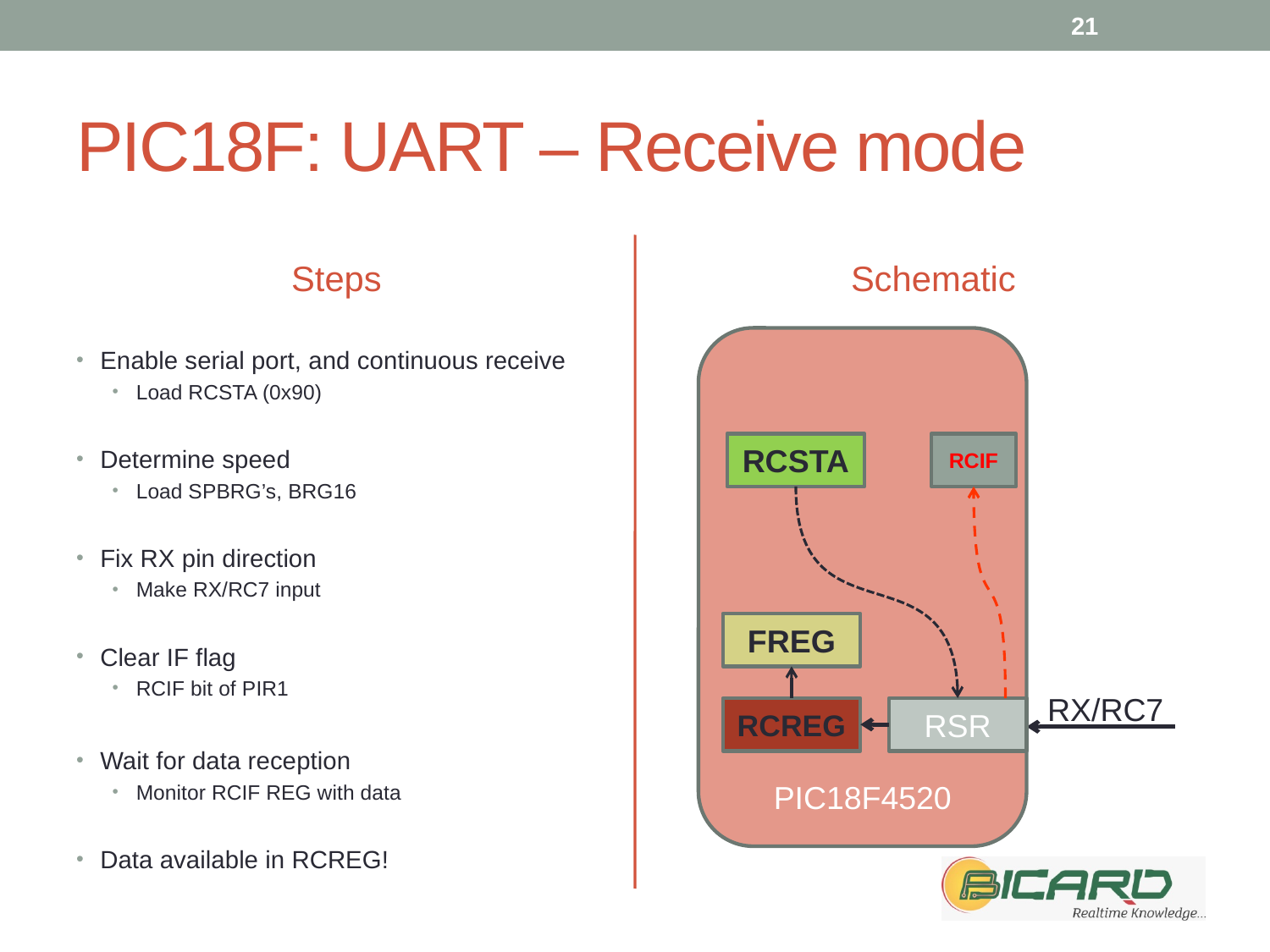

21
# PIC18F: UART – Receive mode
Steps
Schematic

PIC18F4520
Enable serial port, and continuous receive
Load RCSTA (0x90)

Determine speed
Load SPBRG’s, BRG16

Fix RX pin direction
Make RX/RC7 input

Clear IF flag
RCIF bit of PIR1

Wait for data reception
Monitor RCIF REG with data

Data available in RCREG!
RCSTA
RCIF
FREG
RX/RC7
RCREG
RSR